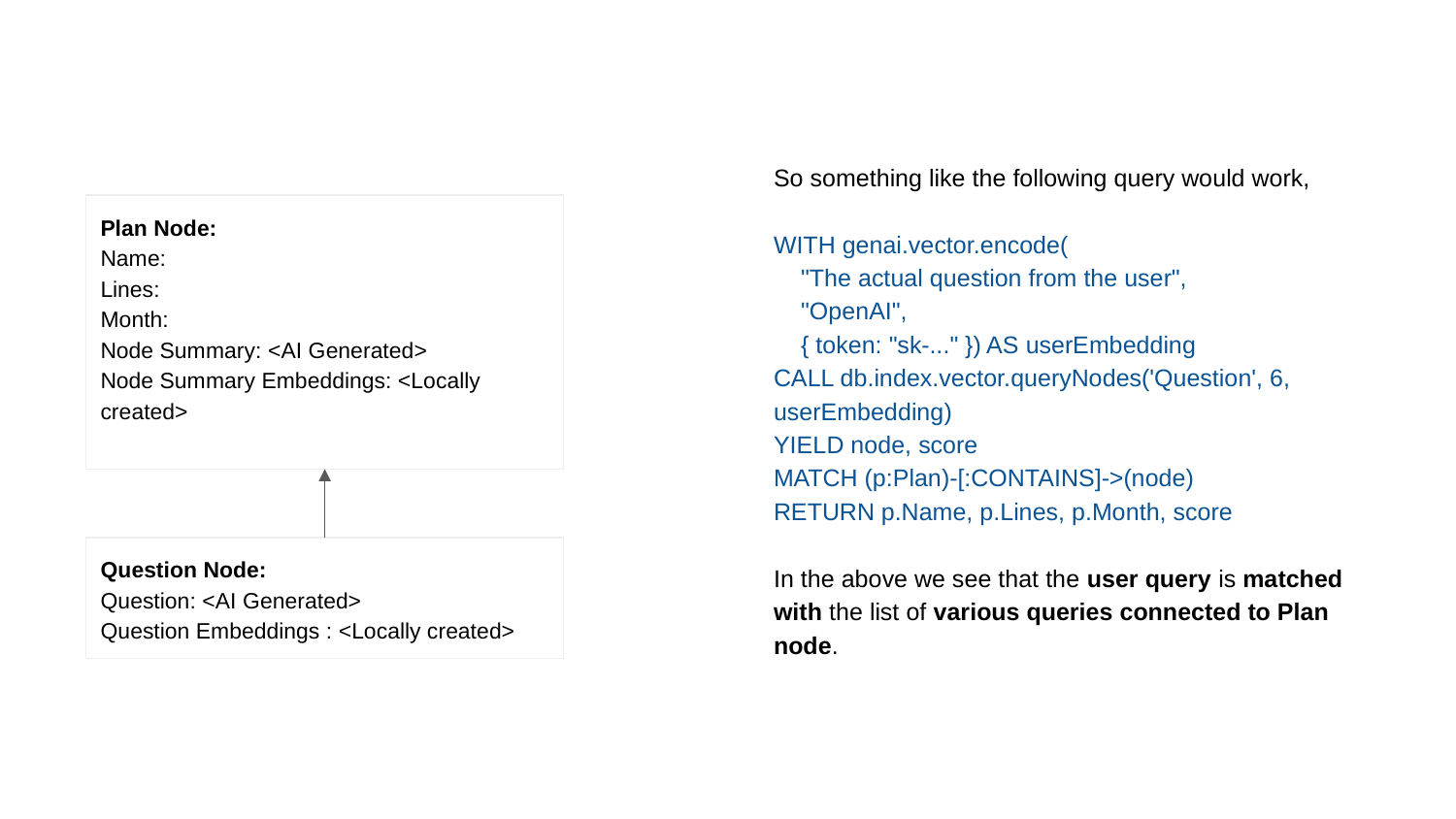

So something like the following query would work,

WITH genai.vector.encode(
    "The actual question from the user",
    "OpenAI",
    { token: "sk-..." }) AS userEmbedding
CALL db.index.vector.queryNodes('Question', 6, userEmbedding)
YIELD node, score
MATCH (p:Plan)-[:CONTAINS]->(node)
RETURN p.Name, p.Lines, p.Month, score

In the above we see that the user query is matched with the list of various queries connected to Plan node.
Plan Node:
Name:
Lines:
Month:
Node Summary: <AI Generated>
Node Summary Embeddings: <Locally created>

Question Node:
Question: <AI Generated>
Question Embeddings : <Locally created>